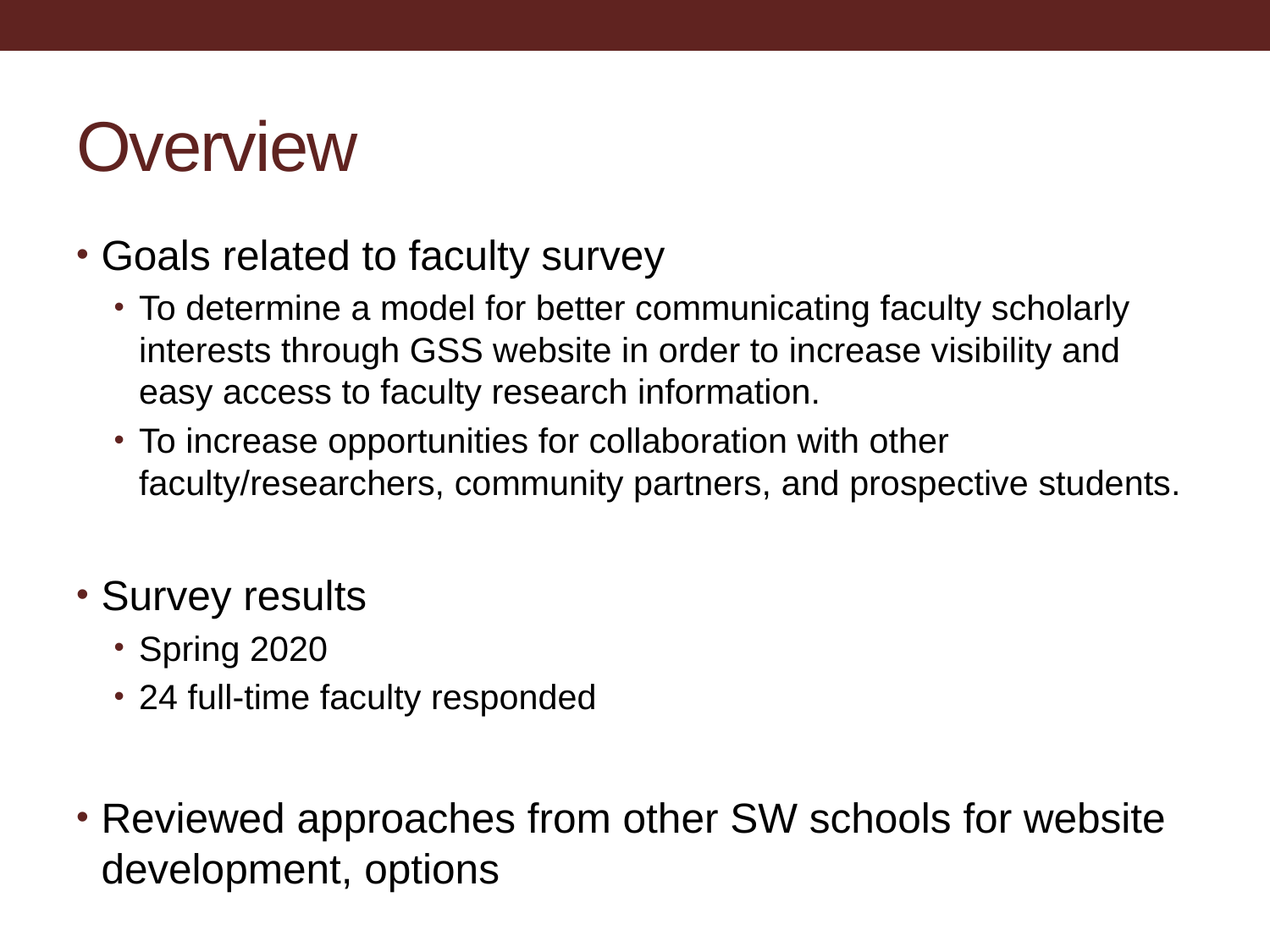

# Overview
Goals related to faculty survey
To determine a model for better communicating faculty scholarly interests through GSS website in order to increase visibility and easy access to faculty research information.
To increase opportunities for collaboration with other faculty/researchers, community partners, and prospective students.

Survey results
Spring 2020
24 full-time faculty responded

Reviewed approaches from other SW schools for website development, options